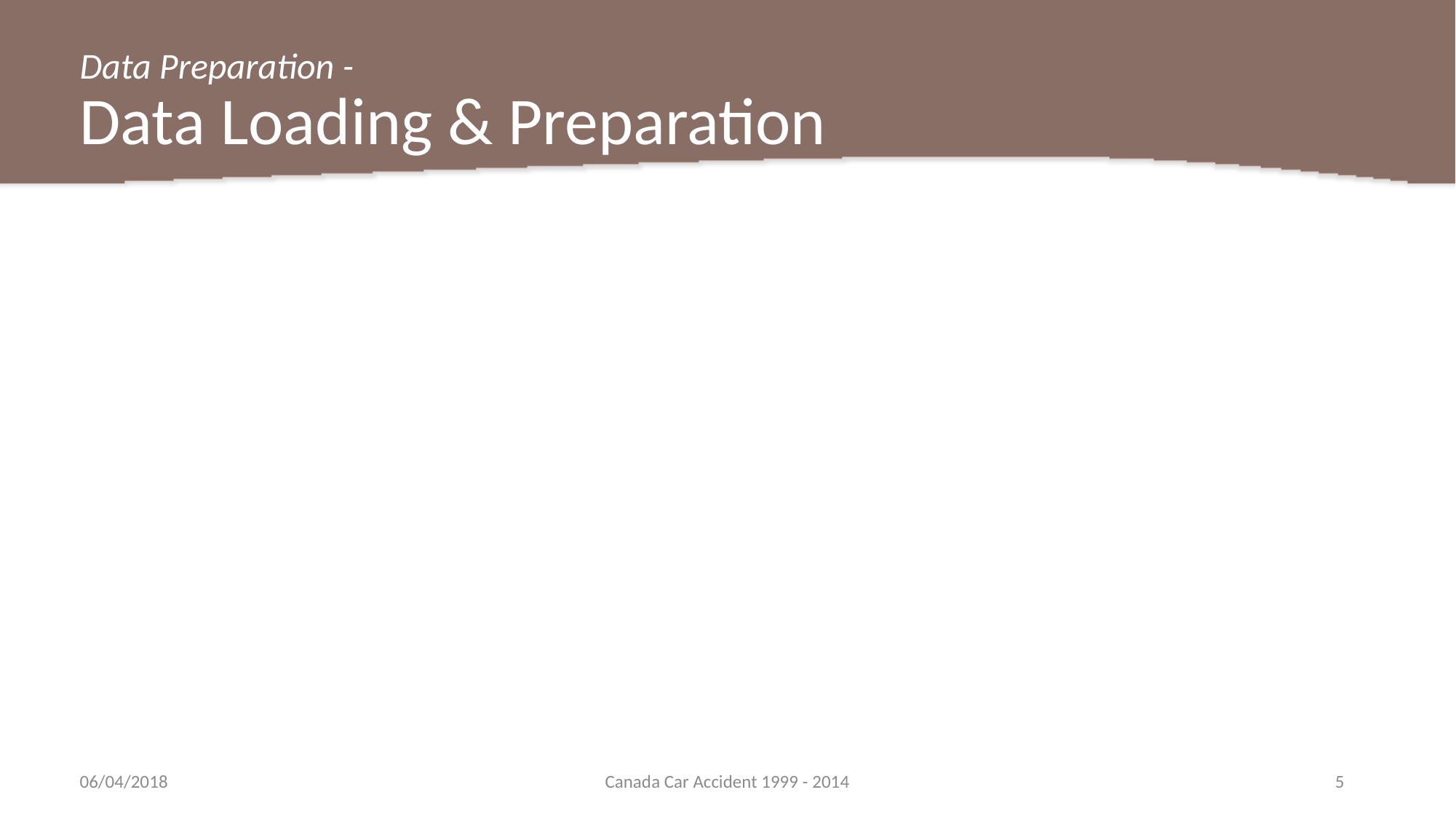

# Data Preparation - Data Loading & Preparation

06/04/2018
Canada Car Accident 1999 - 2014
5